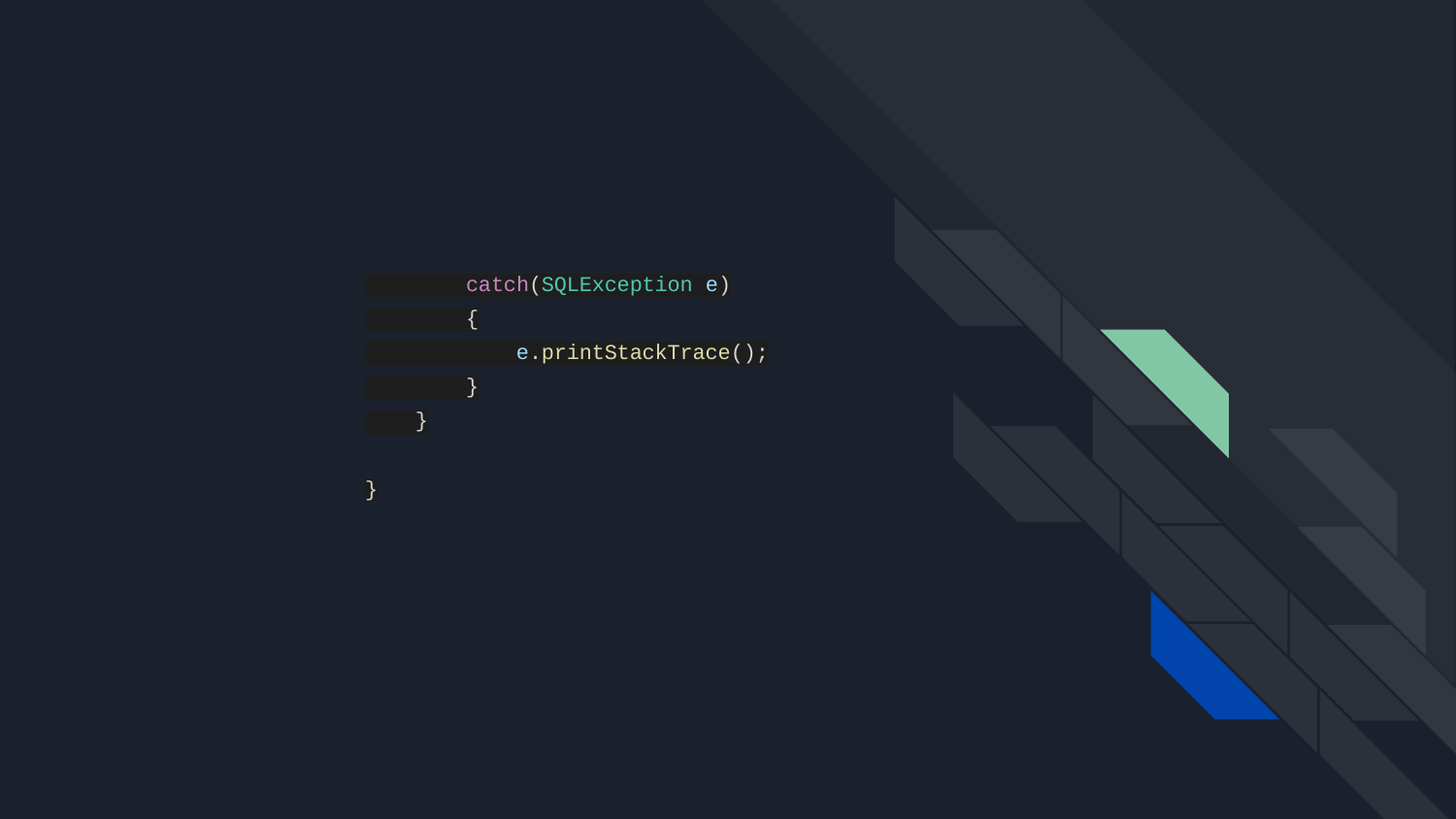

# catch(SQLException e)
        {
            e.printStackTrace();
        }
    }

}